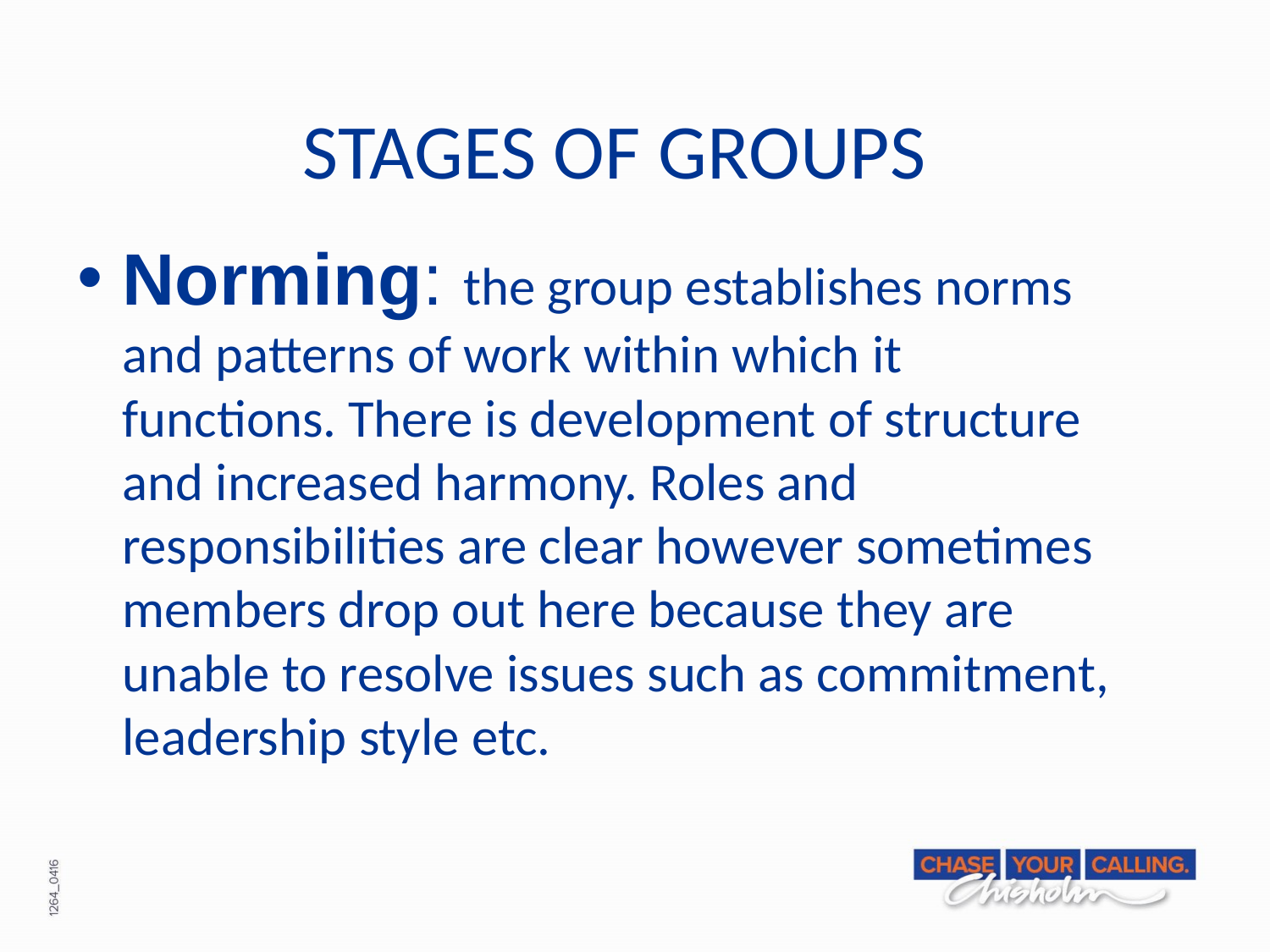

# STAGES OF GROUPS
Norming: the group establishes norms and patterns of work within which it functions. There is development of structure and increased harmony. Roles and responsibilities are clear however sometimes members drop out here because they are unable to resolve issues such as commitment, leadership style etc.